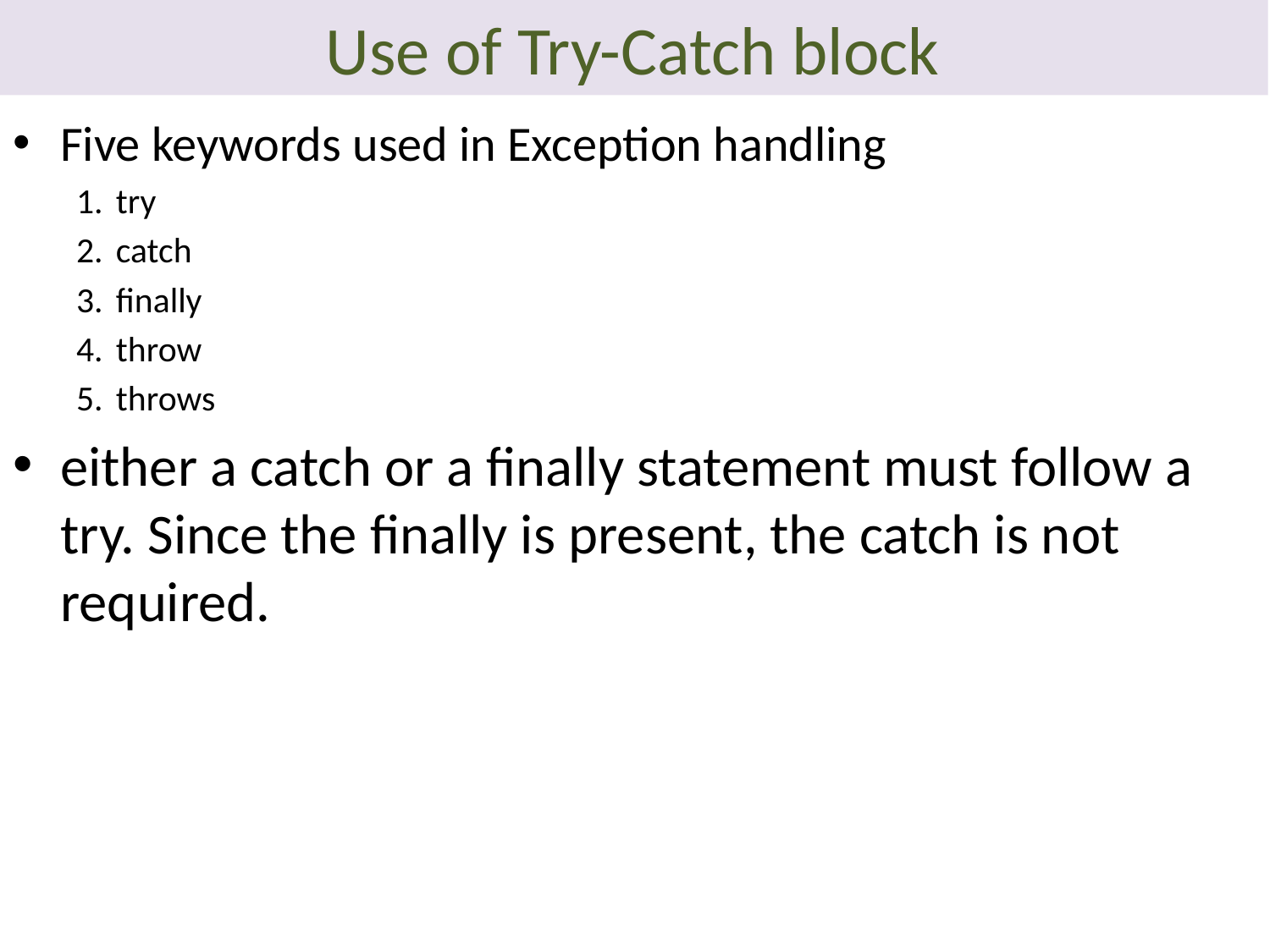

# Use of Try-Catch block
Five keywords used in Exception handling
try
catch
finally
throw
throws
either a catch or a finally statement must follow a try. Since the finally is present, the catch is not required.